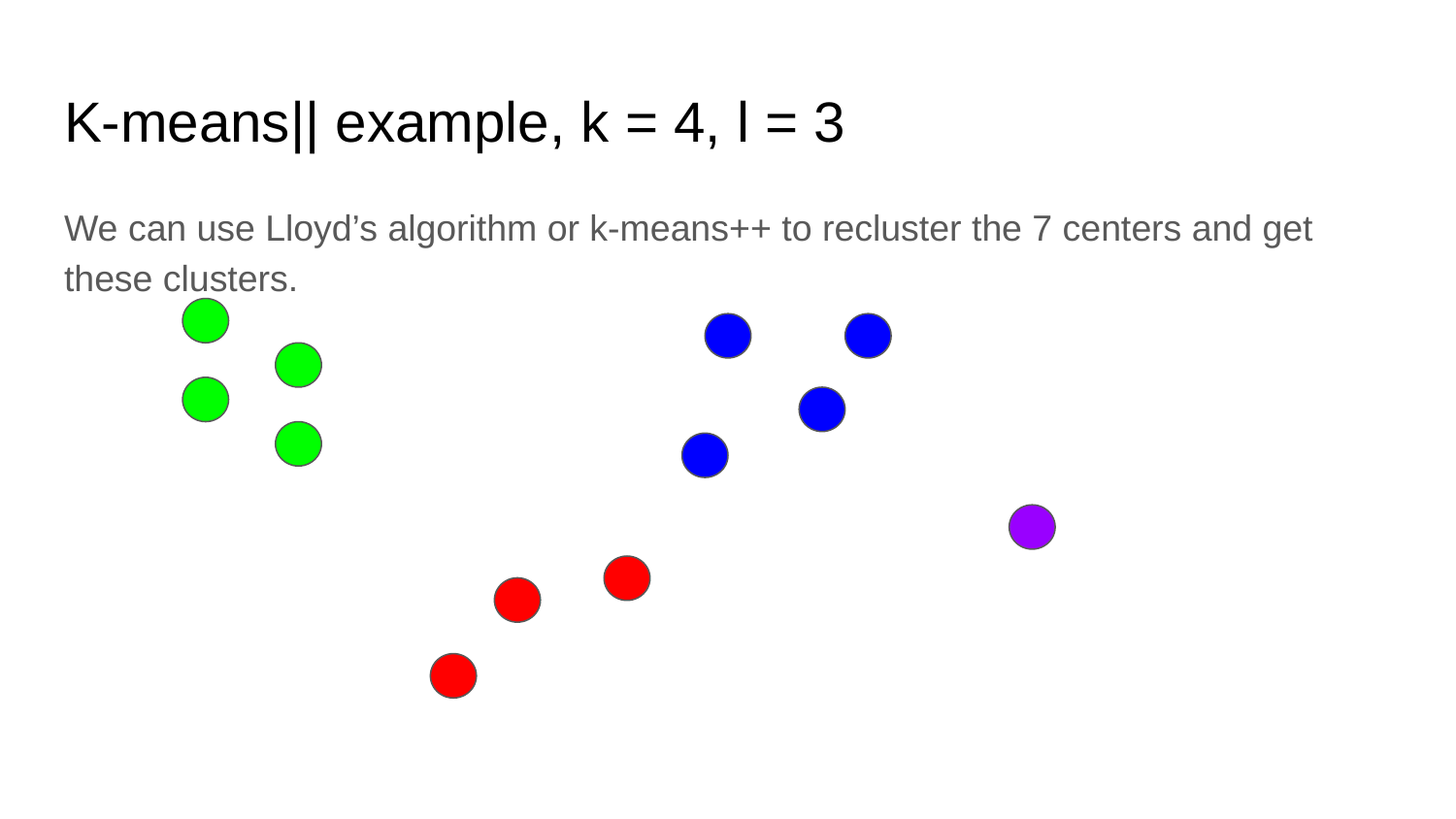

# K-means|| example, k = 4, l = 3

We can use Lloyd’s algorithm or k-means++ to recluster the 7 centers and get these clusters.